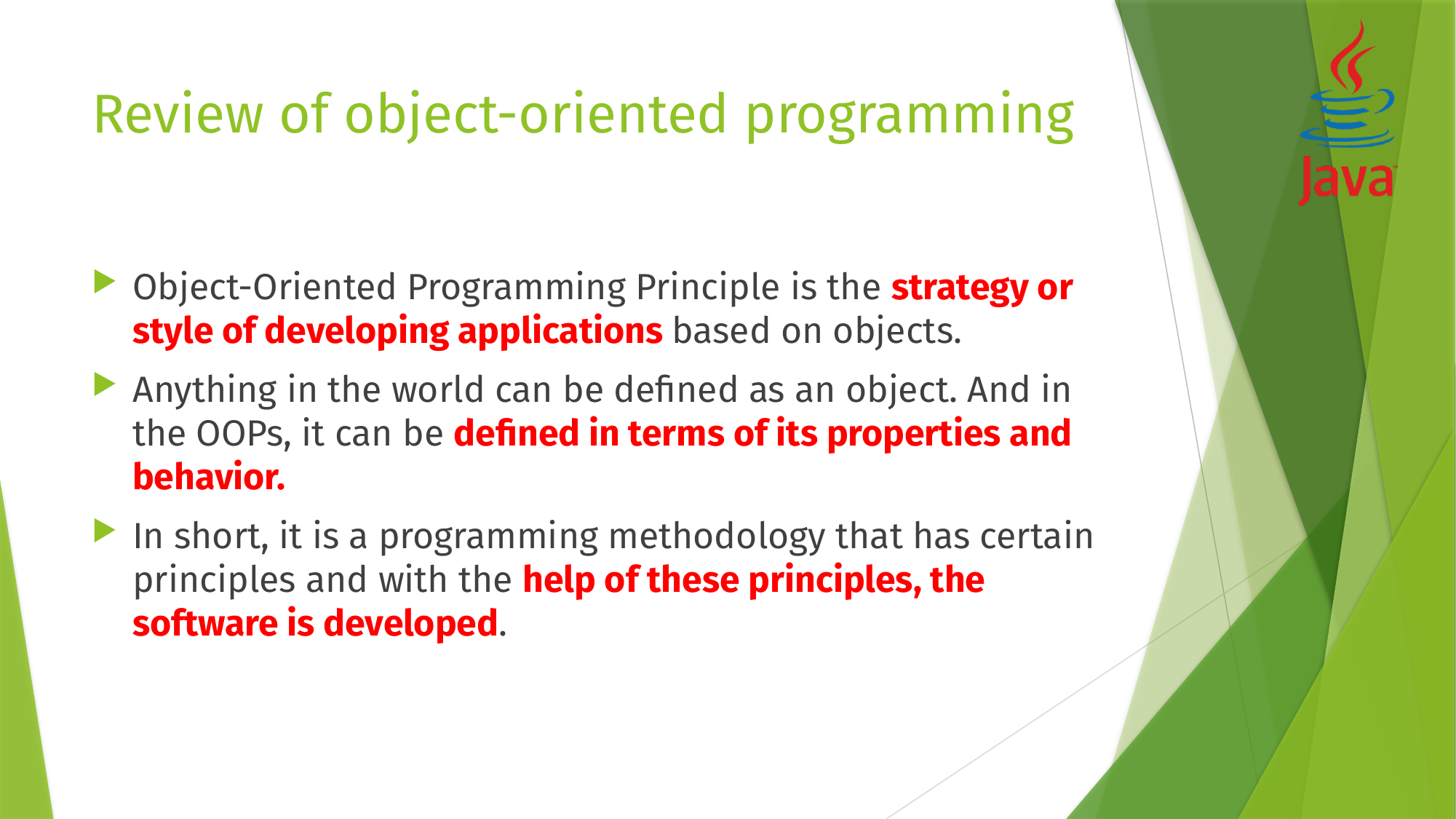

# Review of object-oriented programming
Object-Oriented Programming Principle is the strategy or style of developing applications based on objects.
Anything in the world can be defined as an object. And in the OOPs, it can be defined in terms of its properties and behavior.
In short, it is a programming methodology that has certain principles and with the help of these principles, the software is developed.